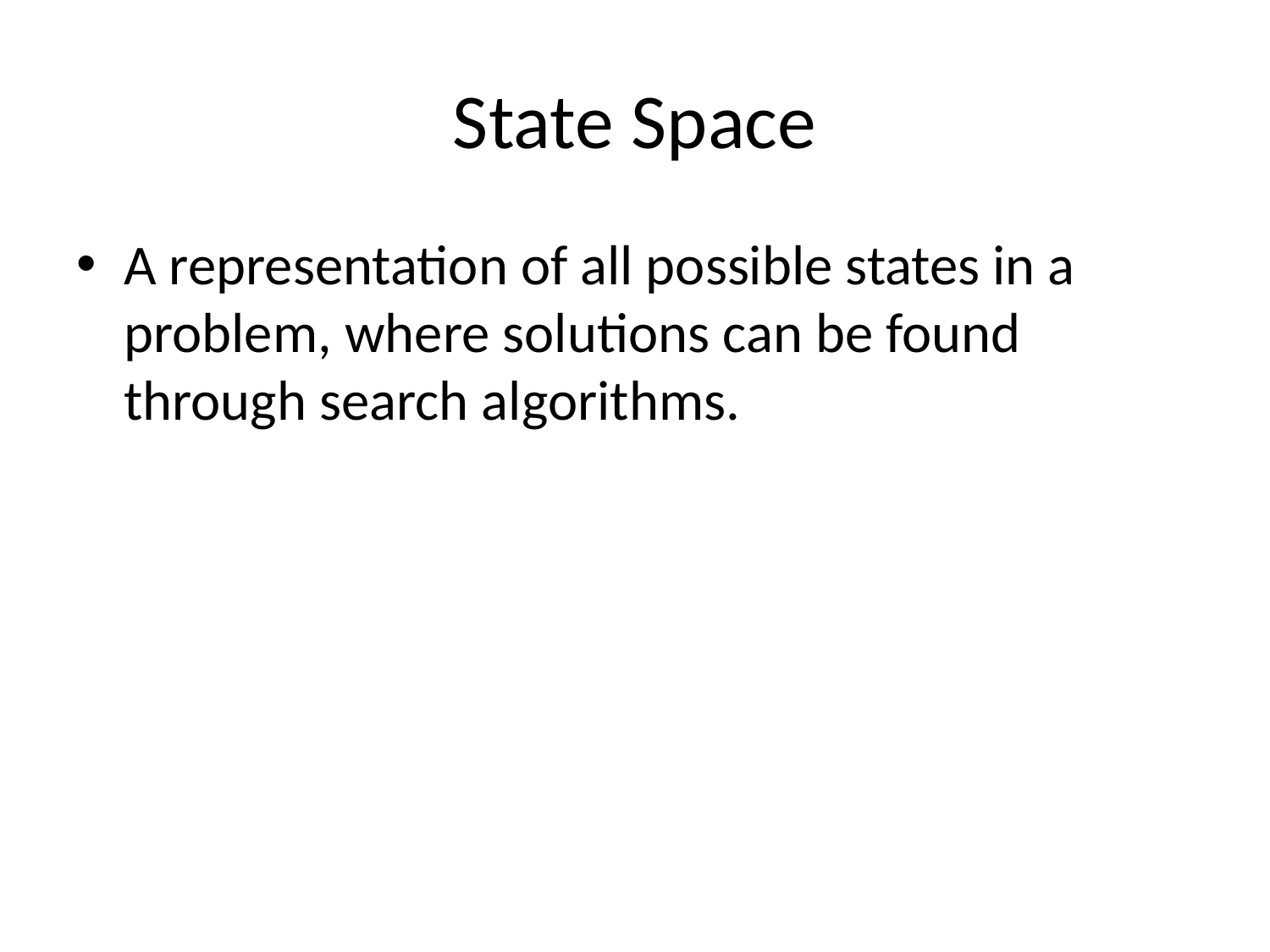

# State Space
A representation of all possible states in a problem, where solutions can be found through search algorithms.